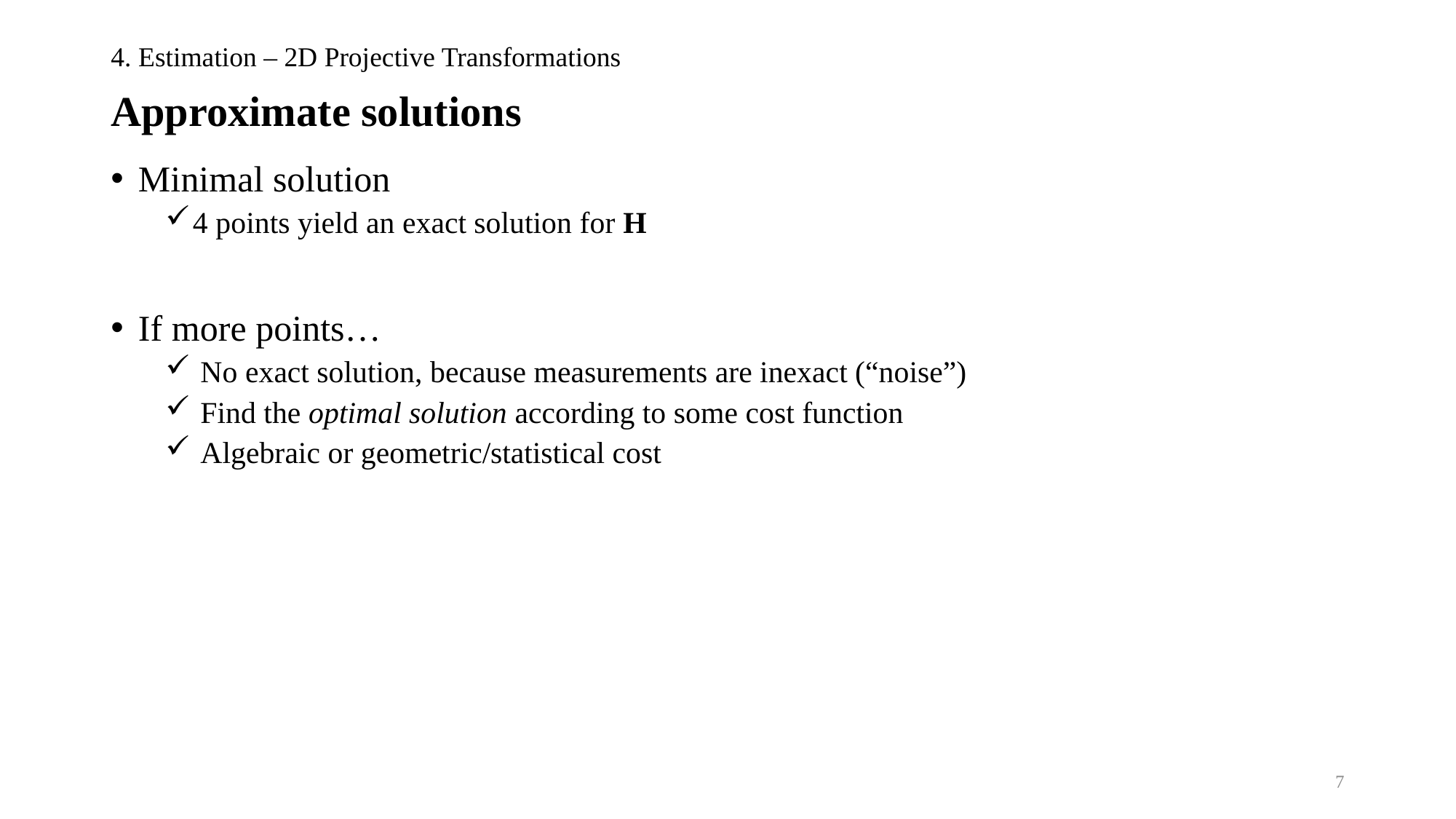

# 4. Estimation – 2D Projective Transformations
Approximate solutions
Minimal solution
4 points yield an exact solution for H

If more points…
 No exact solution, because measurements are inexact (“noise”)
 Find the optimal solution according to some cost function
 Algebraic or geometric/statistical cost
7